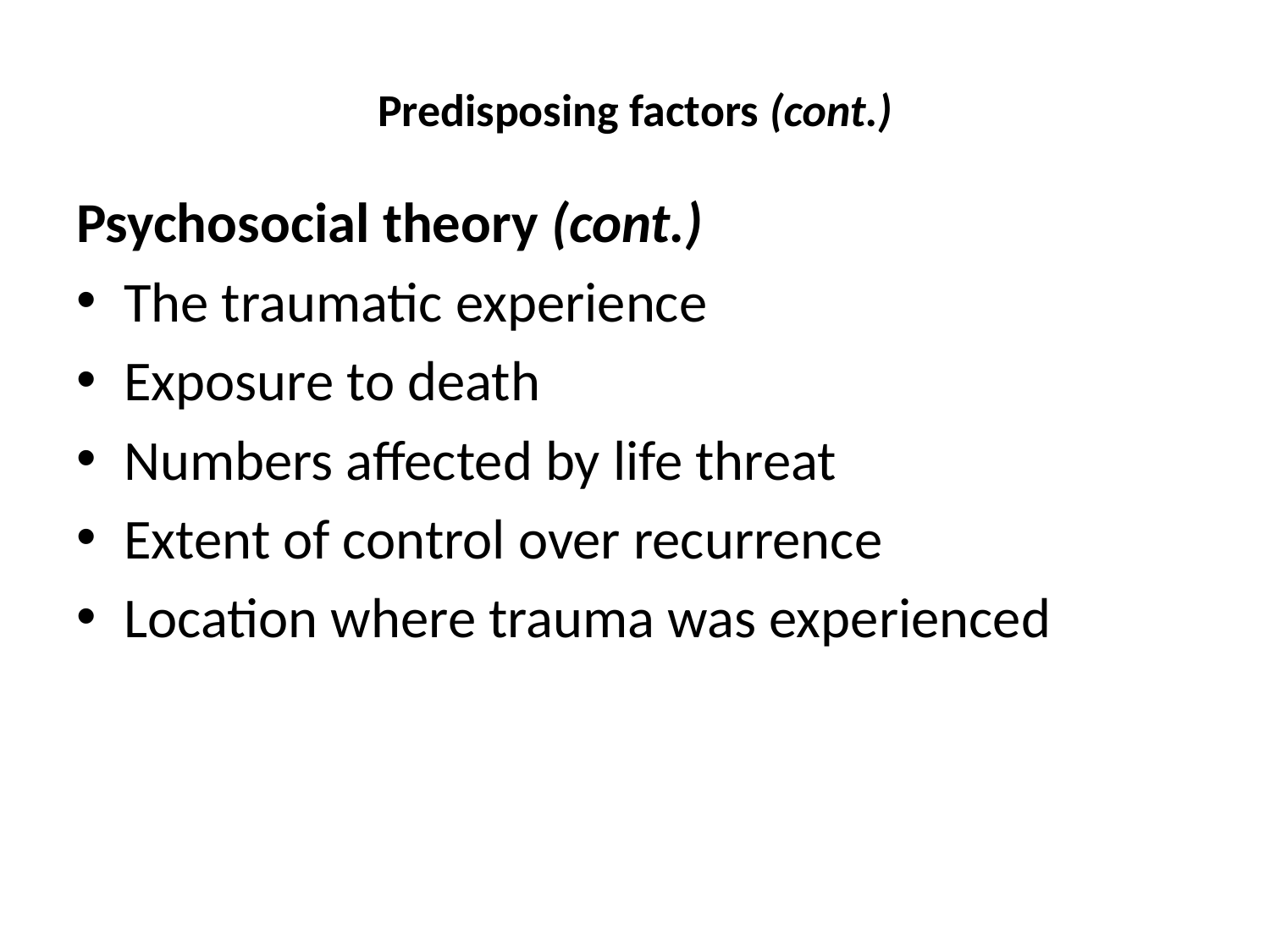

# Predisposing factors (cont.)
Psychosocial theory (cont.)
The traumatic experience
Exposure to death
Numbers affected by life threat
Extent of control over recurrence
Location where trauma was experienced